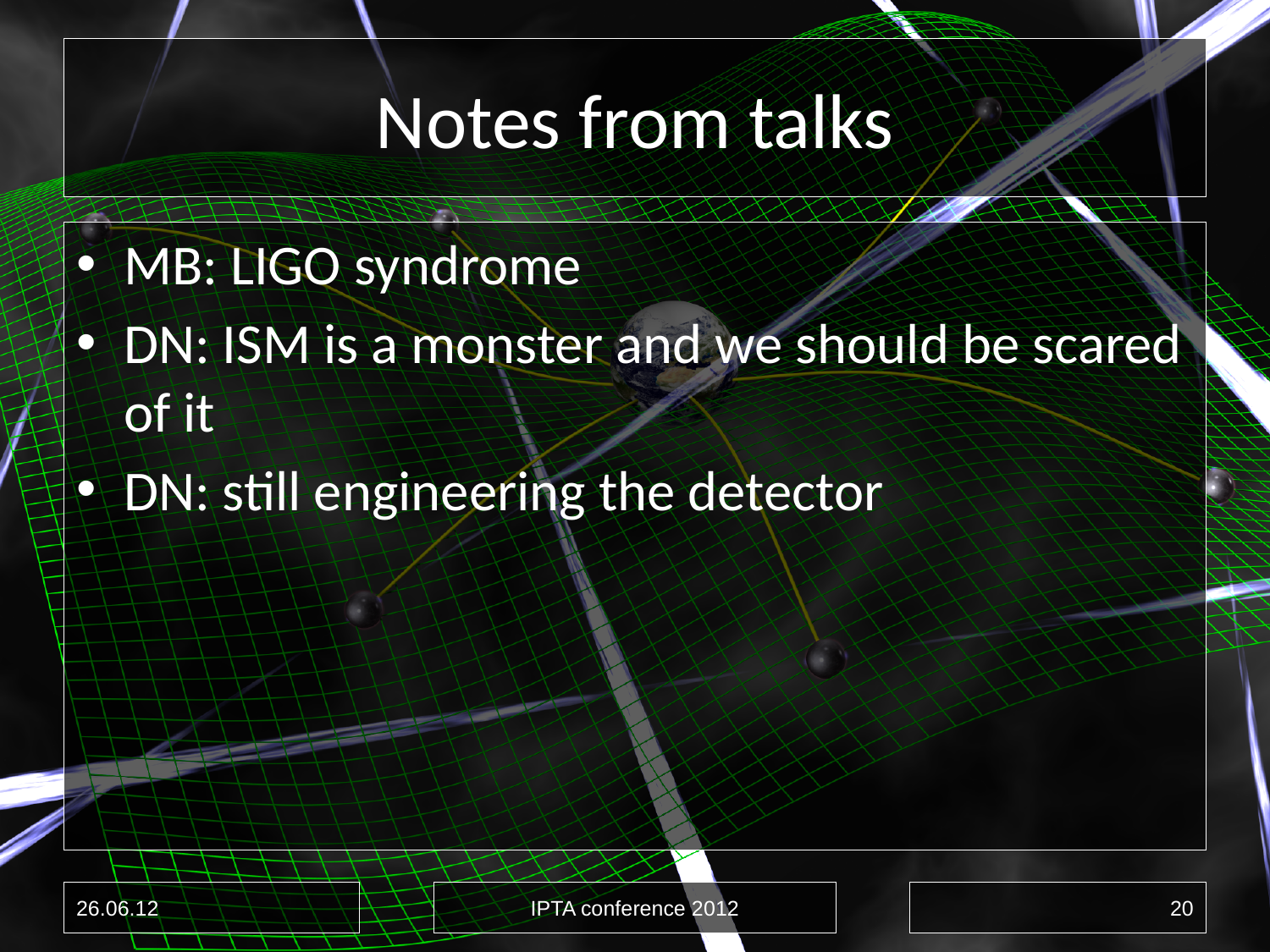

# Notes from talks
MB: LIGO syndrome
DN: ISM is a monster and we should be scared of it
DN: still engineering the detector

26.06.12
IPTA conference 2012
20